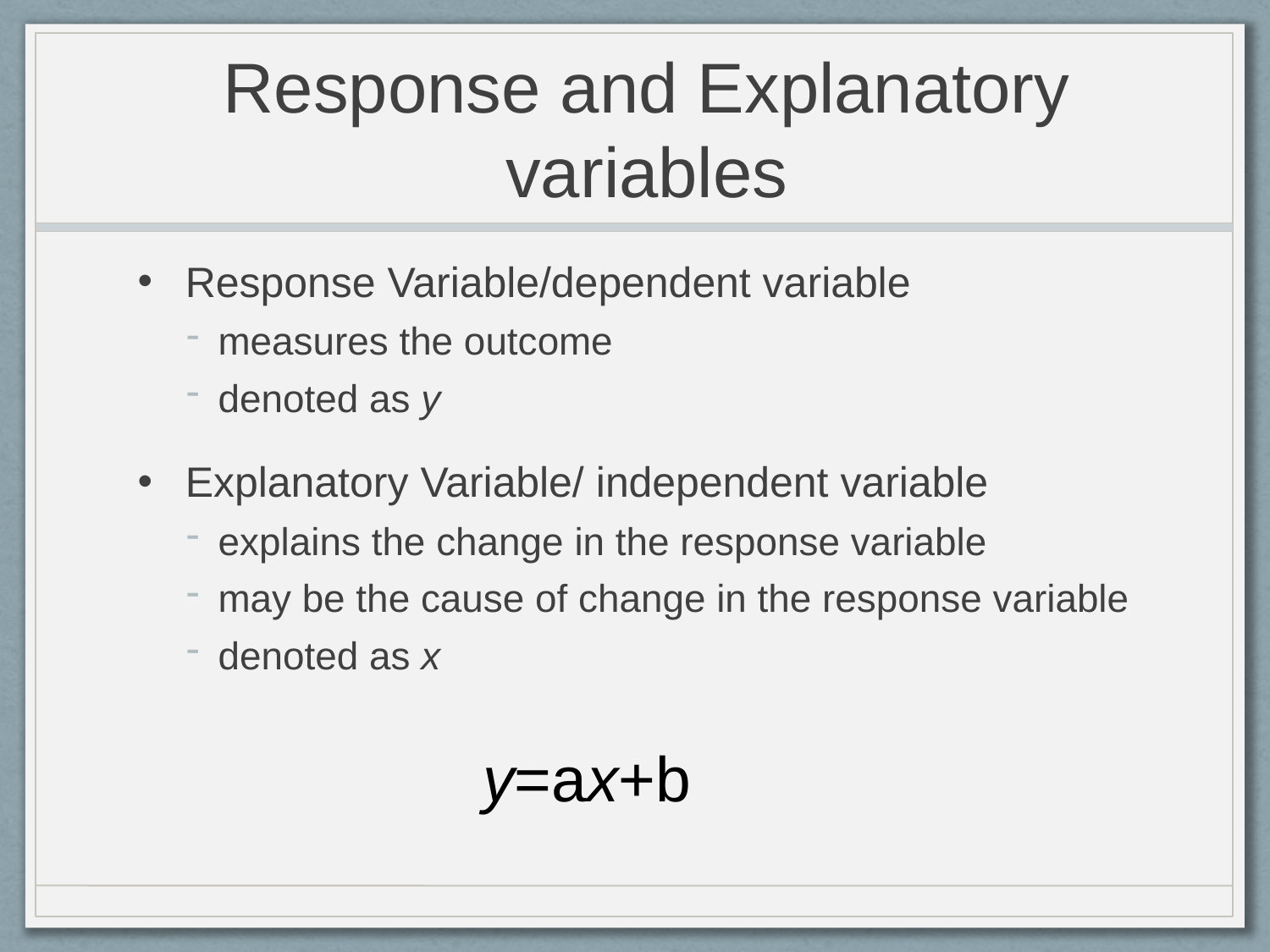

# Response and Explanatory variables
Response Variable/dependent variable
measures the outcome
denoted as y
Explanatory Variable/ independent variable
explains the change in the response variable
may be the cause of change in the response variable
denoted as x
y=ax+b